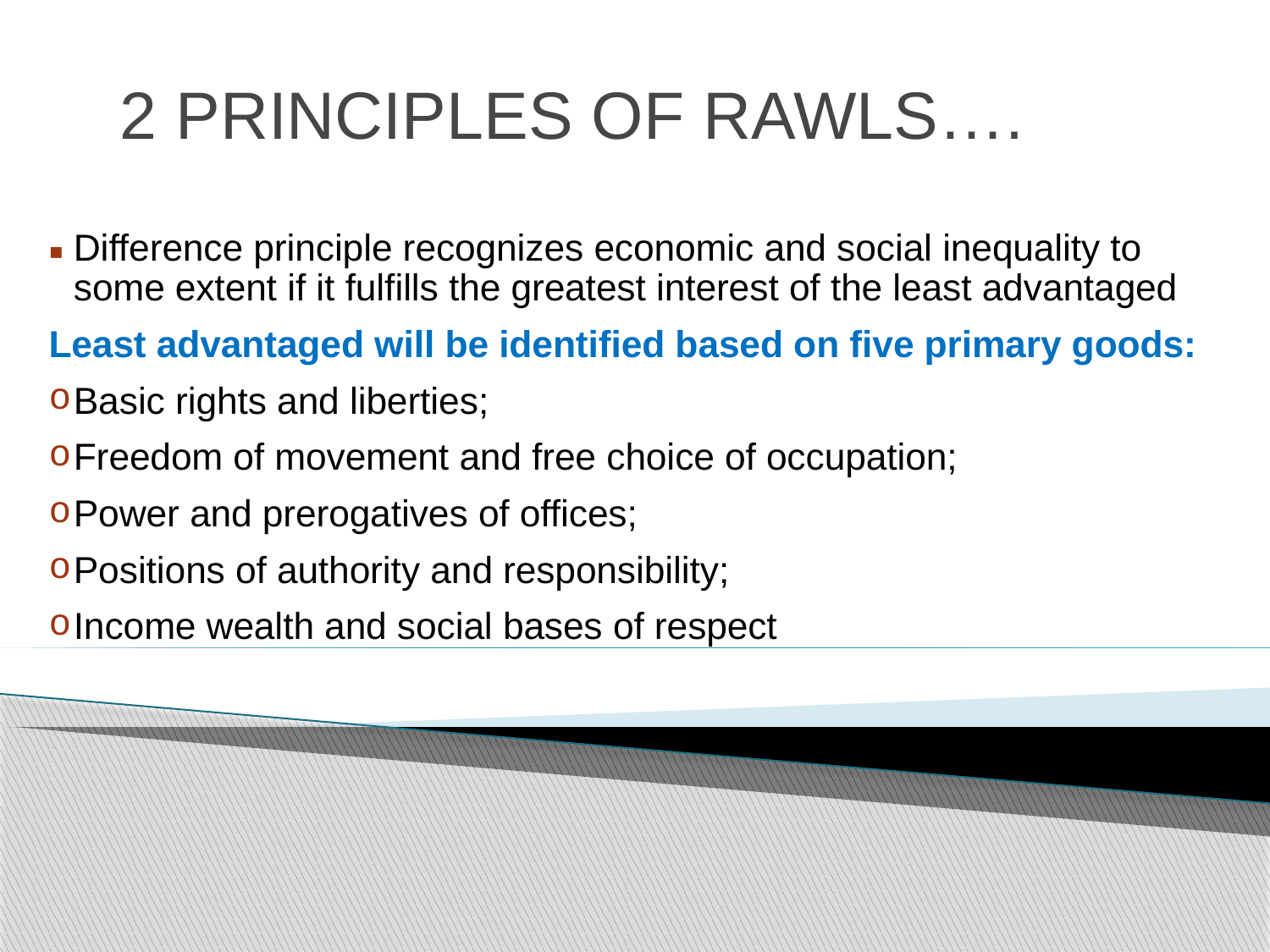

# 2 PRINCIPLES OF RAWLS….
Difference principle recognizes economic and social inequality to some extent if it fulfills the greatest interest of the least advantaged
Least advantaged will be identified based on five primary goods:
Basic rights and liberties;
Freedom of movement and free choice of occupation;
Power and prerogatives of offices;
Positions of authority and responsibility;
Income wealth and social bases of respect